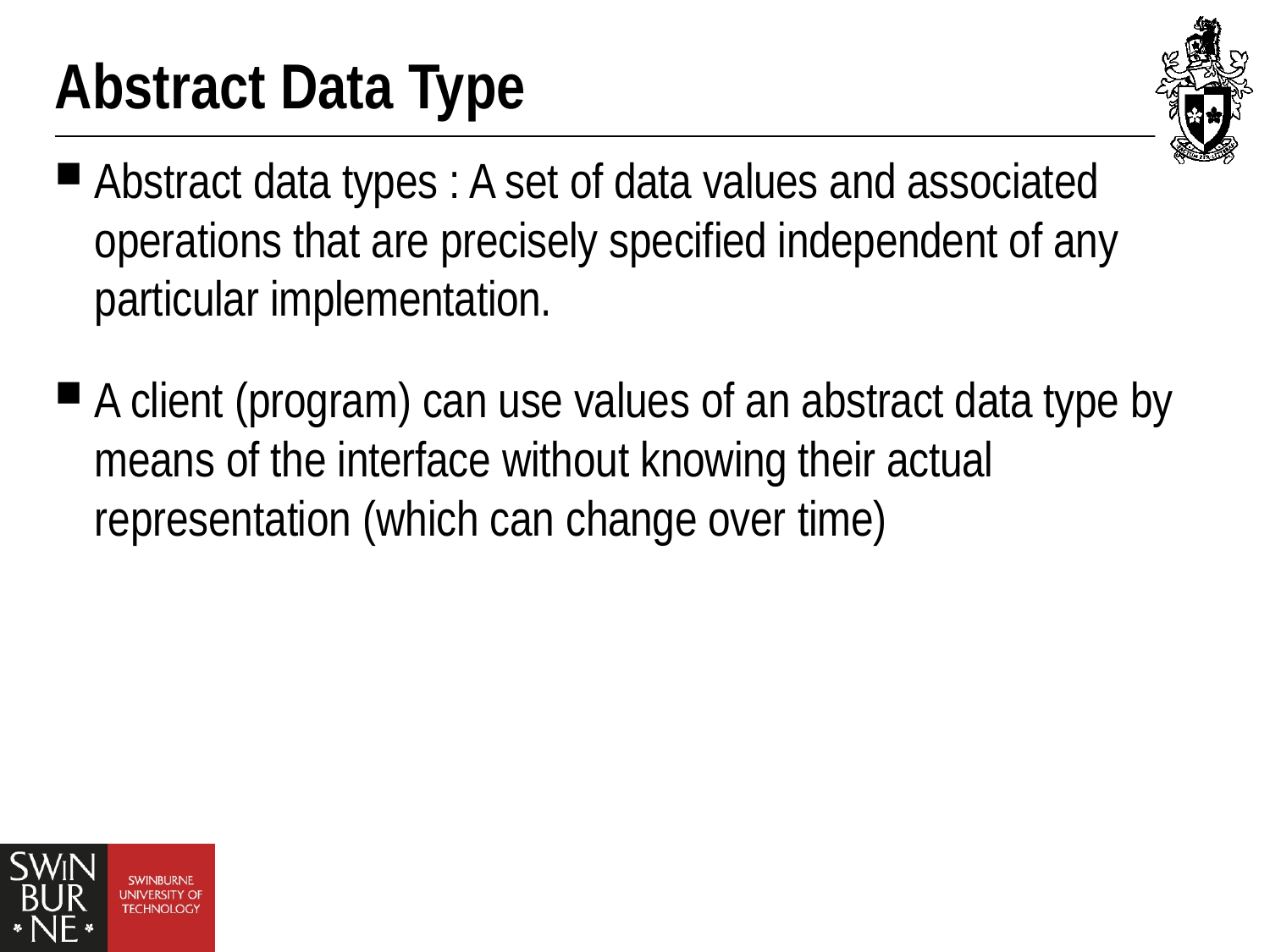

# Abstract Data Type
Abstract data types : A set of data values and associated operations that are precisely specified independent of any particular implementation.
A client (program) can use values of an abstract data type by means of the interface without knowing their actual representation (which can change over time)